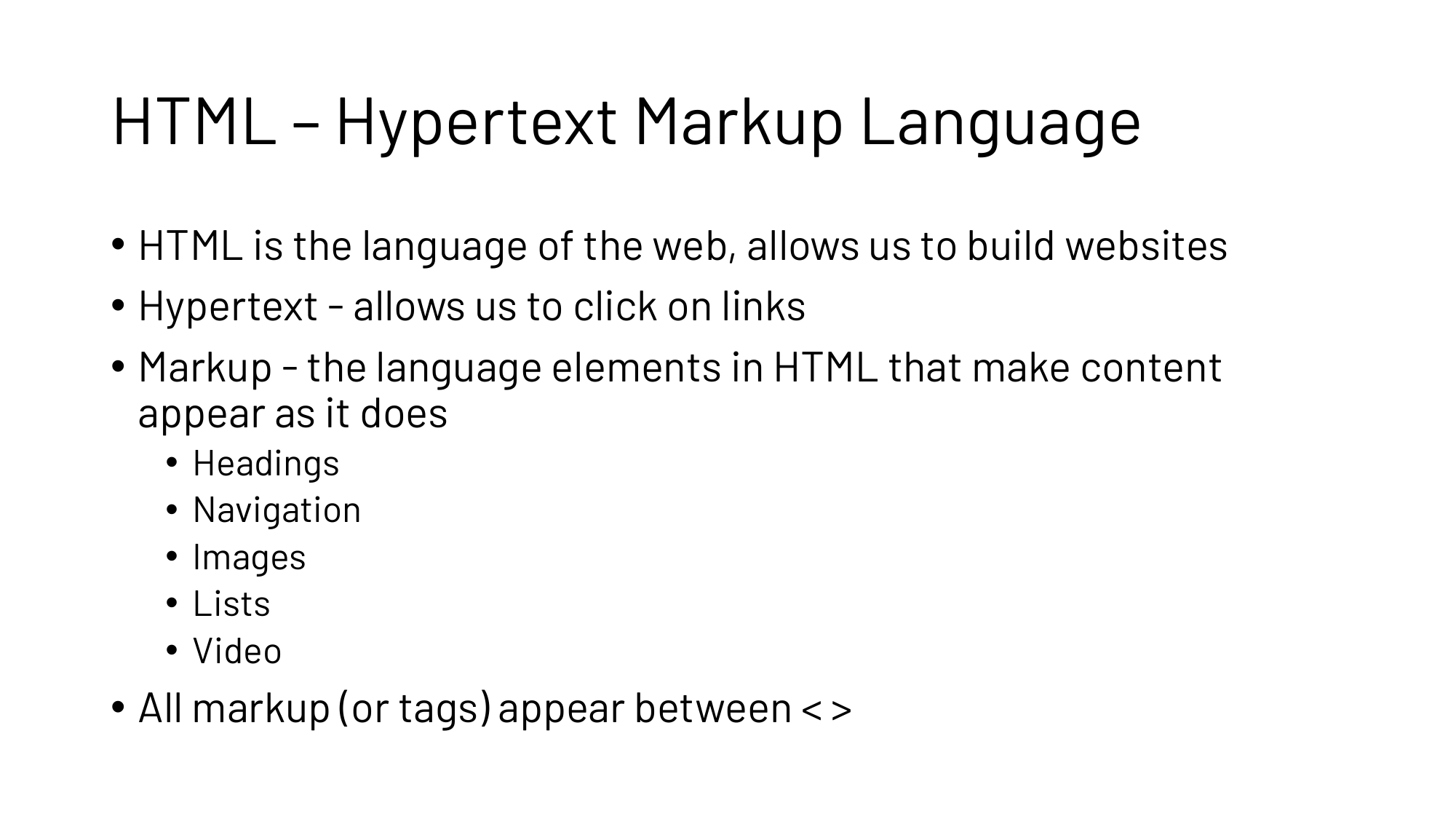

# HTML – Hypertext Markup Language
HTML is the language of the web, allows us to build websites
Hypertext - allows us to click on links
Markup - the language elements in HTML that make content appear as it does
Headings
Navigation
Images
Lists
Video
All markup (or tags) appear between < >